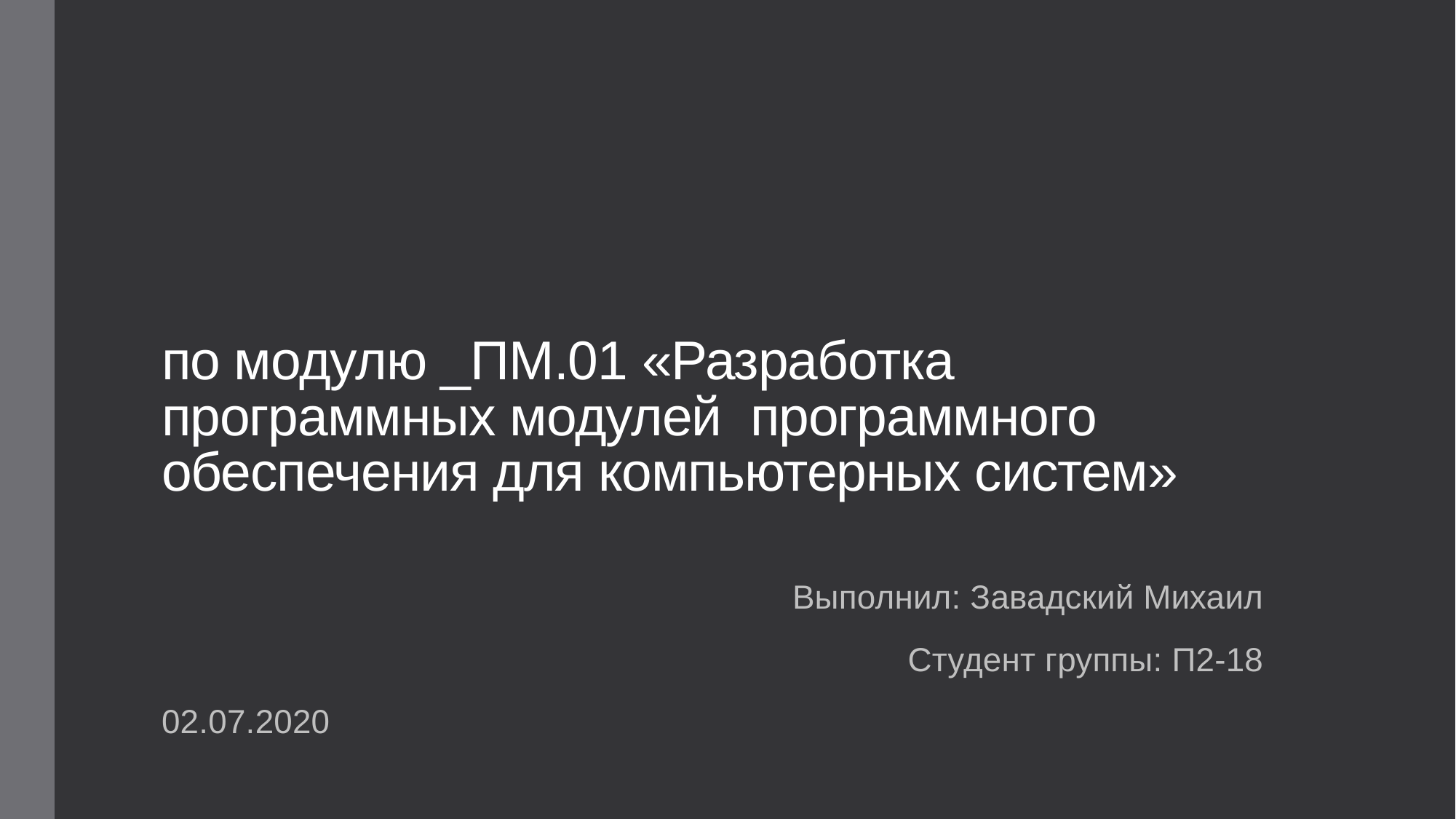

# по модулю _ПМ.01 «Разработка программных модулей  программного обеспечения для компьютерных систем»
Выполнил: Завадский Михаил
Студент группы: П2-18
02.07.2020